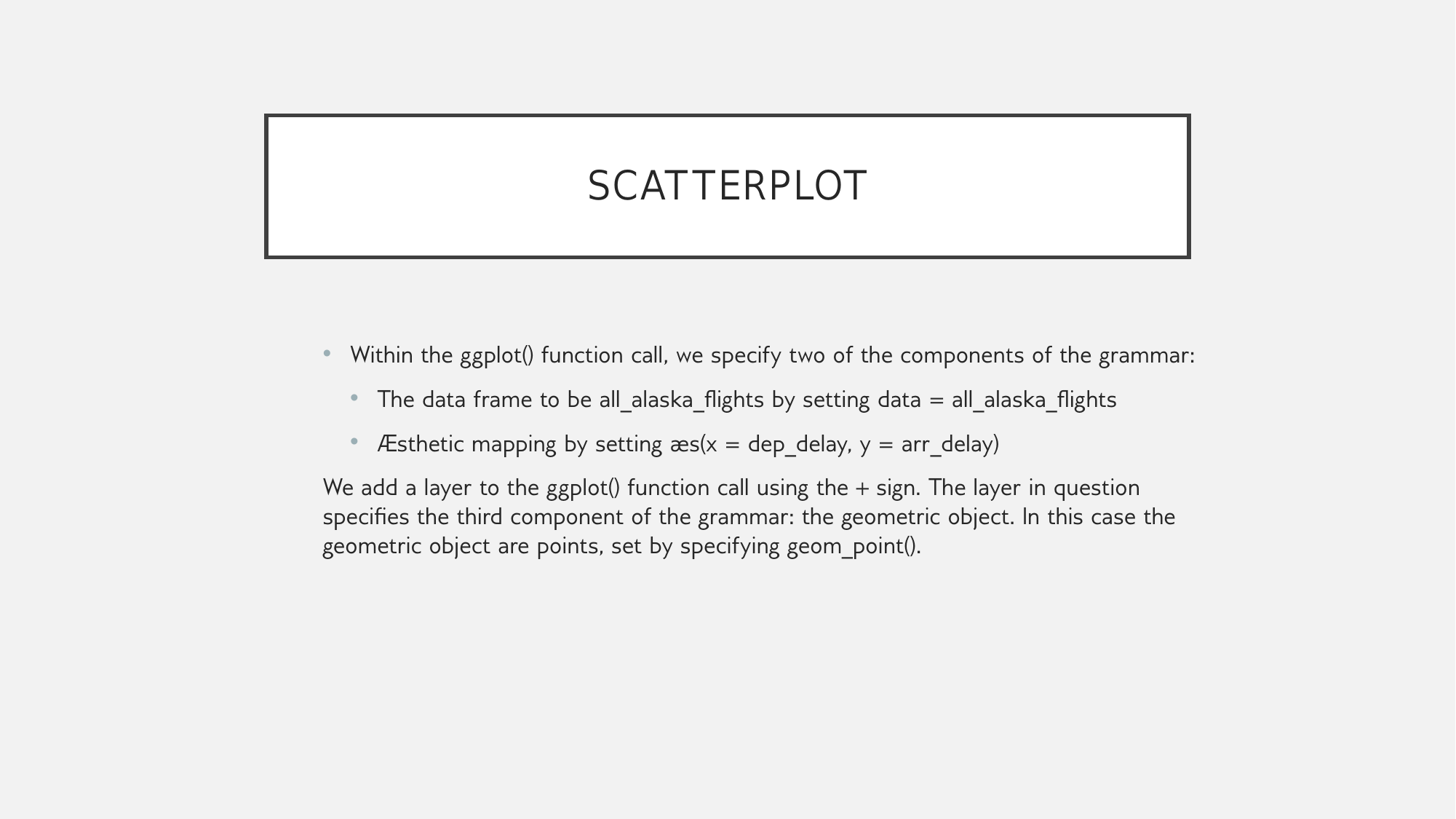

# scatterplot
Within the ggplot() function call, we specify two of the components of the grammar:
The data frame to be all_alaska_flights by setting data = all_alaska_flights
Aesthetic mapping by setting aes(x = dep_delay, y = arr_delay)
We add a layer to the ggplot() function call using the + sign. The layer in question specifies the third component of the grammar: the geometric object. In this case the geometric object are points, set by specifying geom_point().